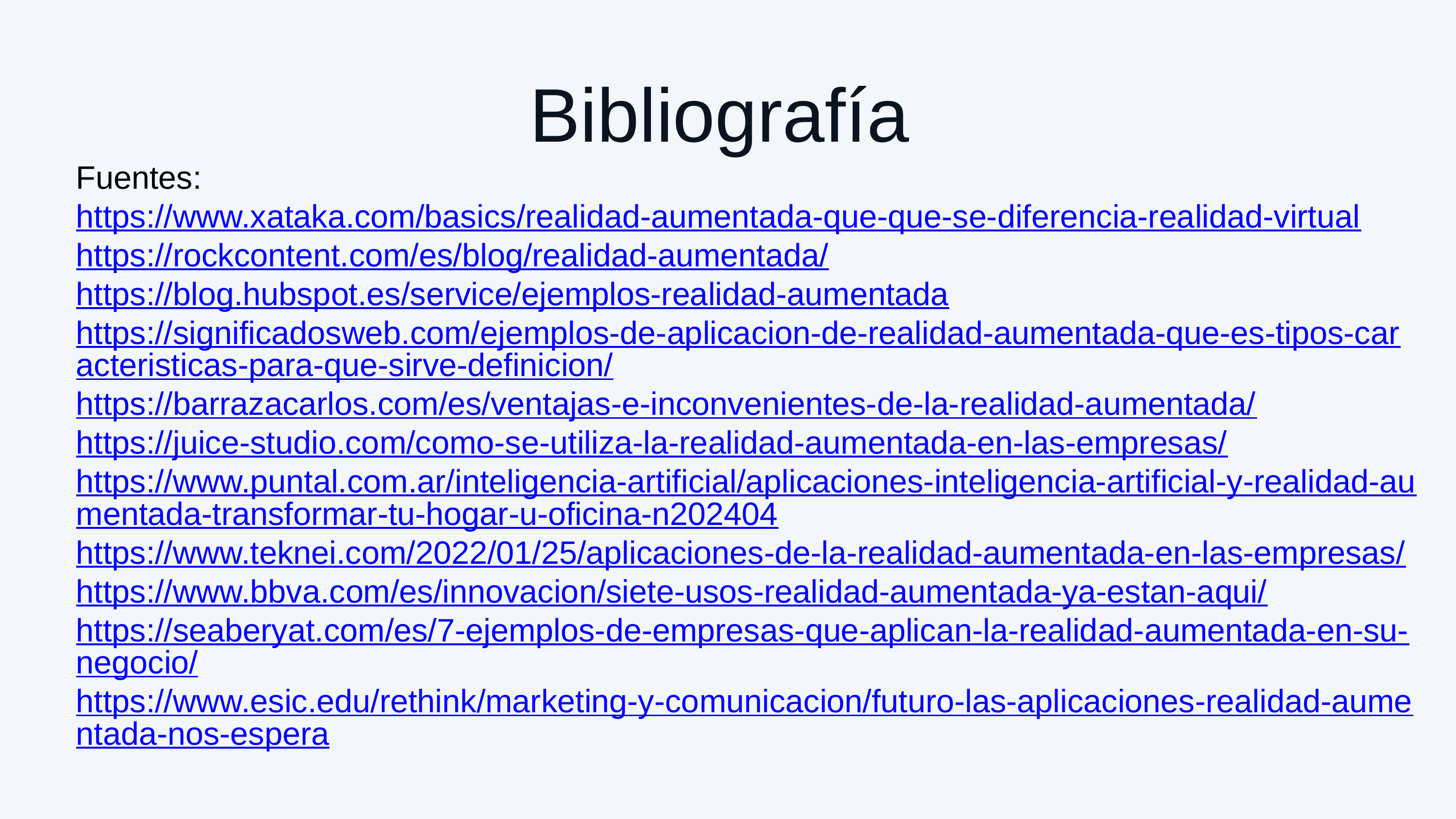

Bibliografía
Fuentes:
https://www.xataka.com/basics/realidad-aumentada-que-que-se-diferencia-realidad-virtual
https://rockcontent.com/es/blog/realidad-aumentada/
https://blog.hubspot.es/service/ejemplos-realidad-aumentada
https://significadosweb.com/ejemplos-de-aplicacion-de-realidad-aumentada-que-es-tipos-caracteristicas-para-que-sirve-definicion/
https://barrazacarlos.com/es/ventajas-e-inconvenientes-de-la-realidad-aumentada/
https://juice-studio.com/como-se-utiliza-la-realidad-aumentada-en-las-empresas/
https://www.puntal.com.ar/inteligencia-artificial/aplicaciones-inteligencia-artificial-y-realidad-aumentada-transformar-tu-hogar-u-oficina-n202404
https://www.teknei.com/2022/01/25/aplicaciones-de-la-realidad-aumentada-en-las-empresas/
https://www.bbva.com/es/innovacion/siete-usos-realidad-aumentada-ya-estan-aqui/
https://seaberyat.com/es/7-ejemplos-de-empresas-que-aplican-la-realidad-aumentada-en-su-negocio/
https://www.esic.edu/rethink/marketing-y-comunicacion/futuro-las-aplicaciones-realidad-aumentada-nos-espera

Click on the "Canva" button next to this presentation. Start editing your presentation. You may need to sign in to your Canva account.